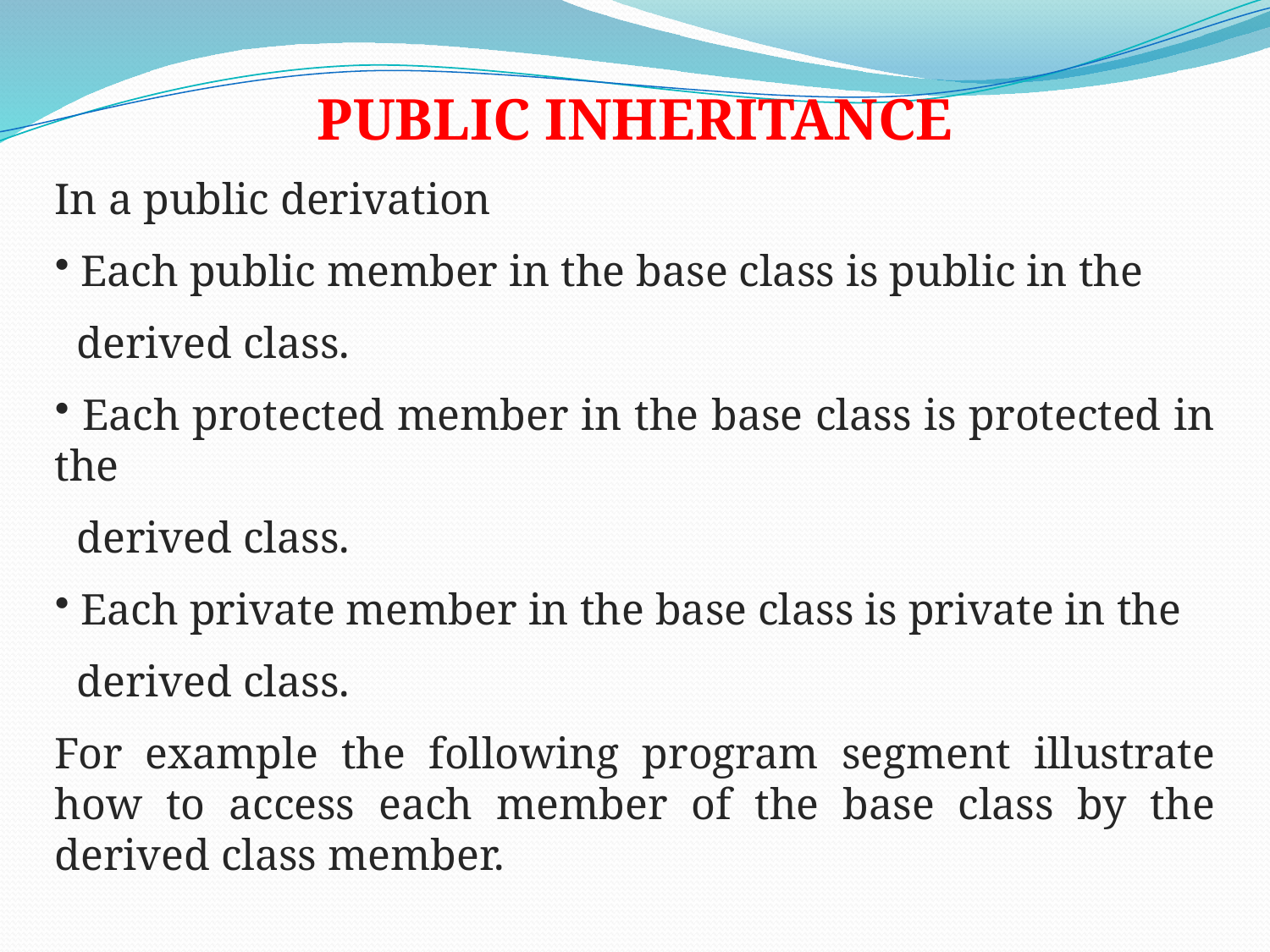

PUBLIC INHERITANCE
In a public derivation
 Each public member in the base class is public in the
  derived class.
 Each protected member in the base class is protected in the
  derived class.
 Each private member in the base class is private in the
  derived class.
For example the following program segment illustrate how to access each member of the base class by the derived class member.